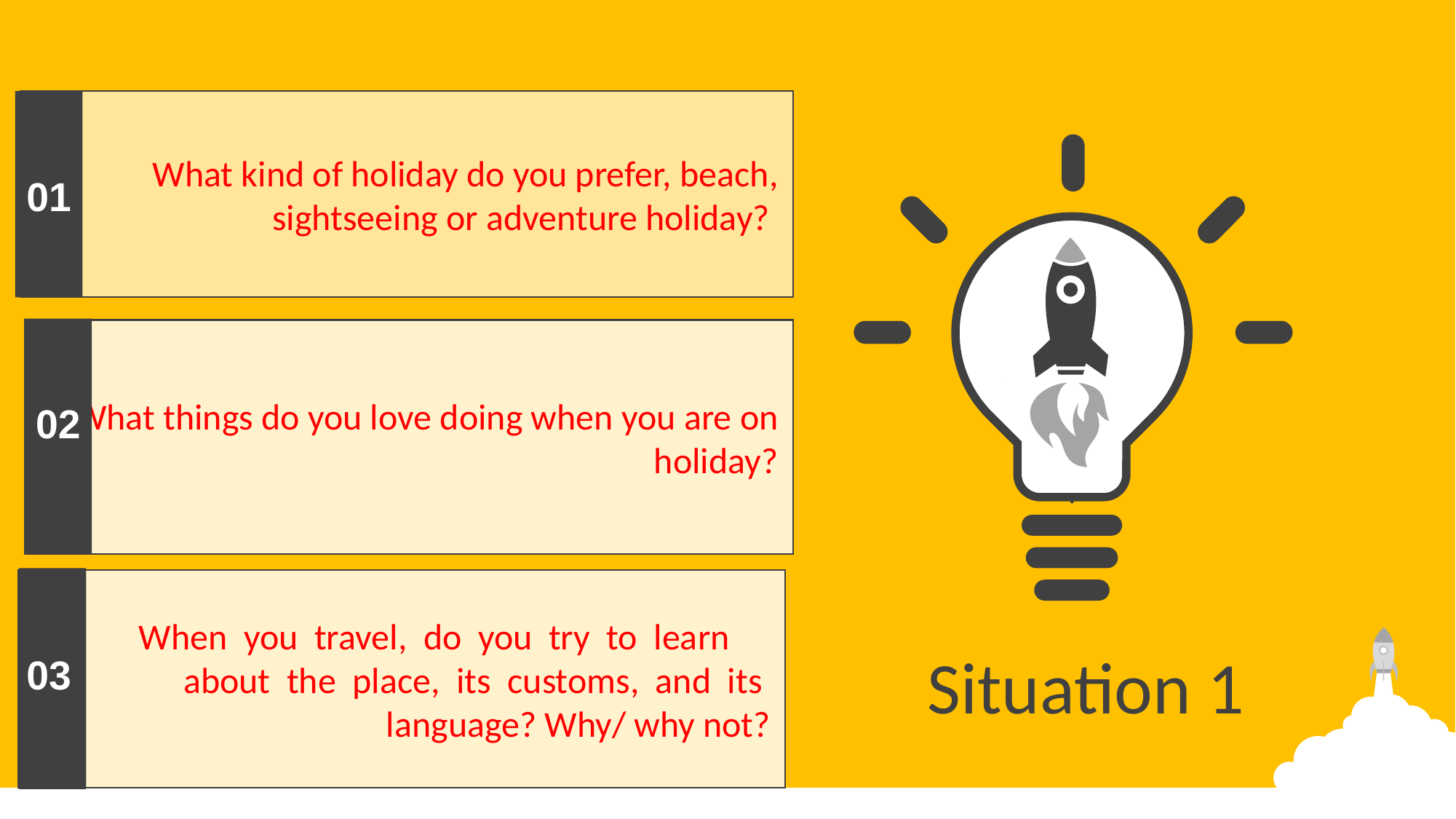

What kind of holiday do you prefer, beach, sightseeing or adventure holiday?

01

    What things do you love doing when you are on holiday?
02

  When  you  travel,  do  you  try  to  learn      about  the  place,  its  customs,  and  its
language? Why/ why not?
03
Situation 1